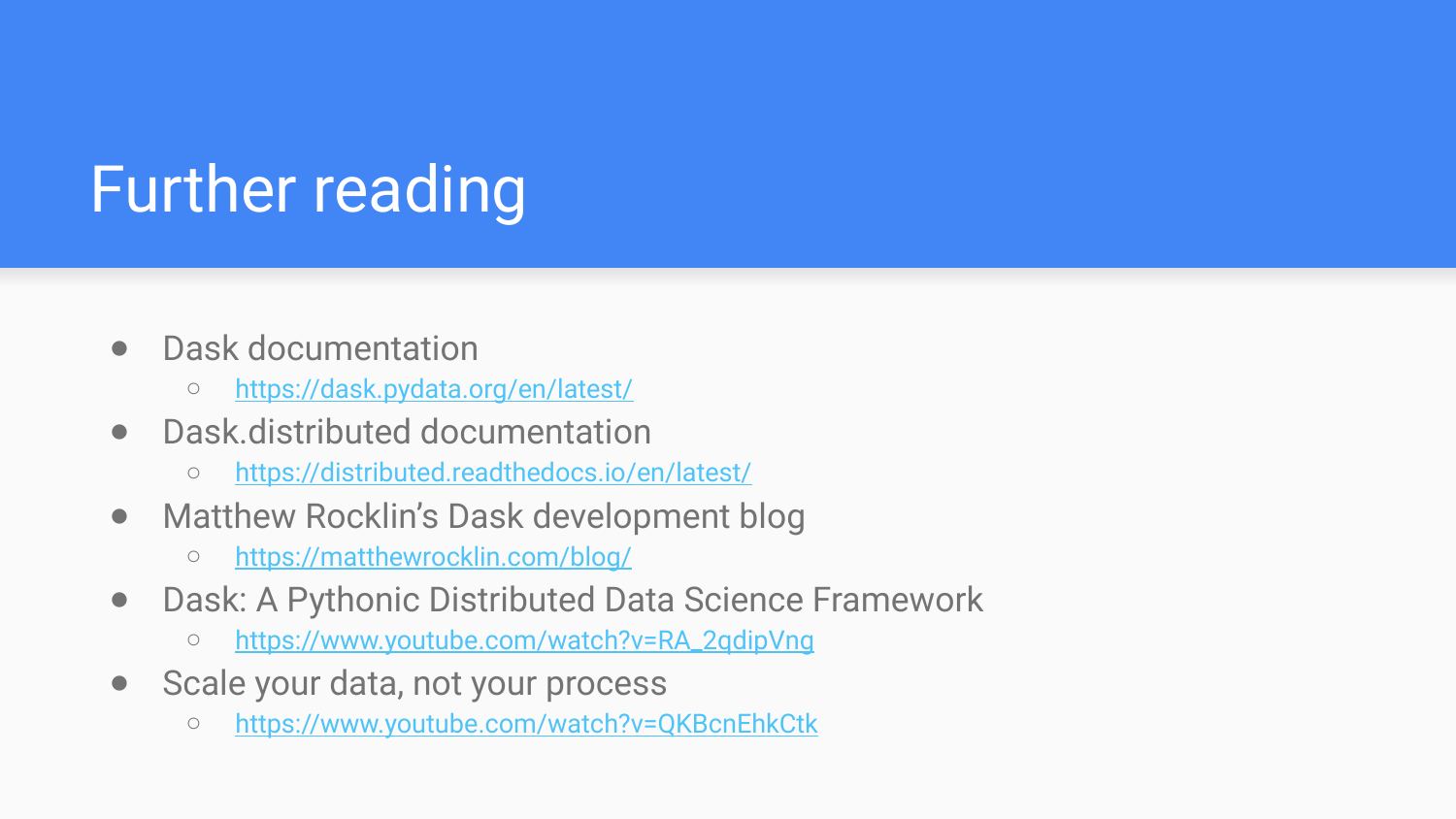

# Further reading
Dask documentation
https://dask.pydata.org/en/latest/
Dask.distributed documentation
https://distributed.readthedocs.io/en/latest/
Matthew Rocklin’s Dask development blog
https://matthewrocklin.com/blog/
Dask: A Pythonic Distributed Data Science Framework
https://www.youtube.com/watch?v=RA_2qdipVng
Scale your data, not your process
https://www.youtube.com/watch?v=QKBcnEhkCtk